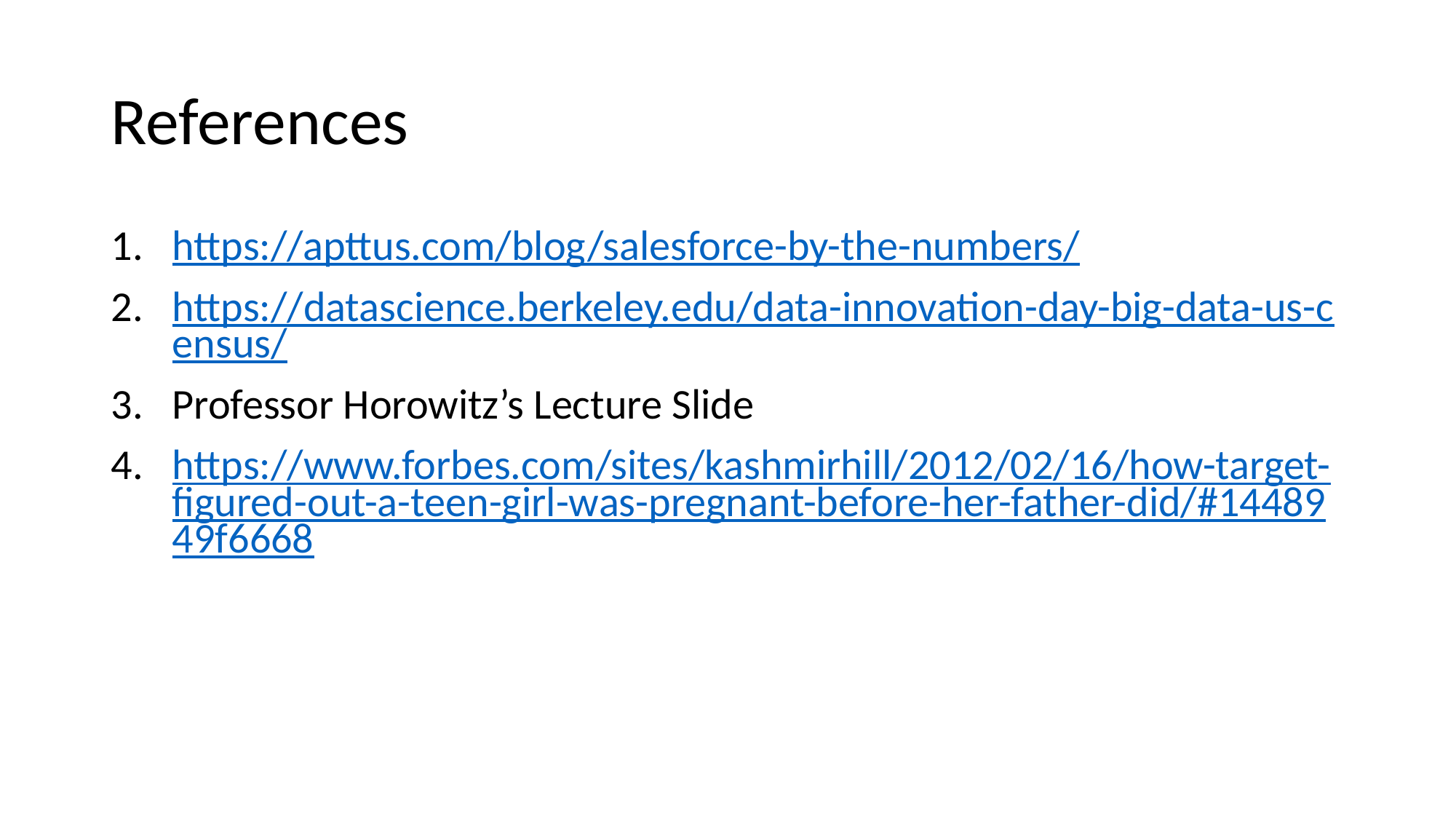

# References
https://apttus.com/blog/salesforce-by-the-numbers/
https://datascience.berkeley.edu/data-innovation-day-big-data-us-census/
Professor Horowitz’s Lecture Slide
https://www.forbes.com/sites/kashmirhill/2012/02/16/how-target-figured-out-a-teen-girl-was-pregnant-before-her-father-did/#1448949f6668